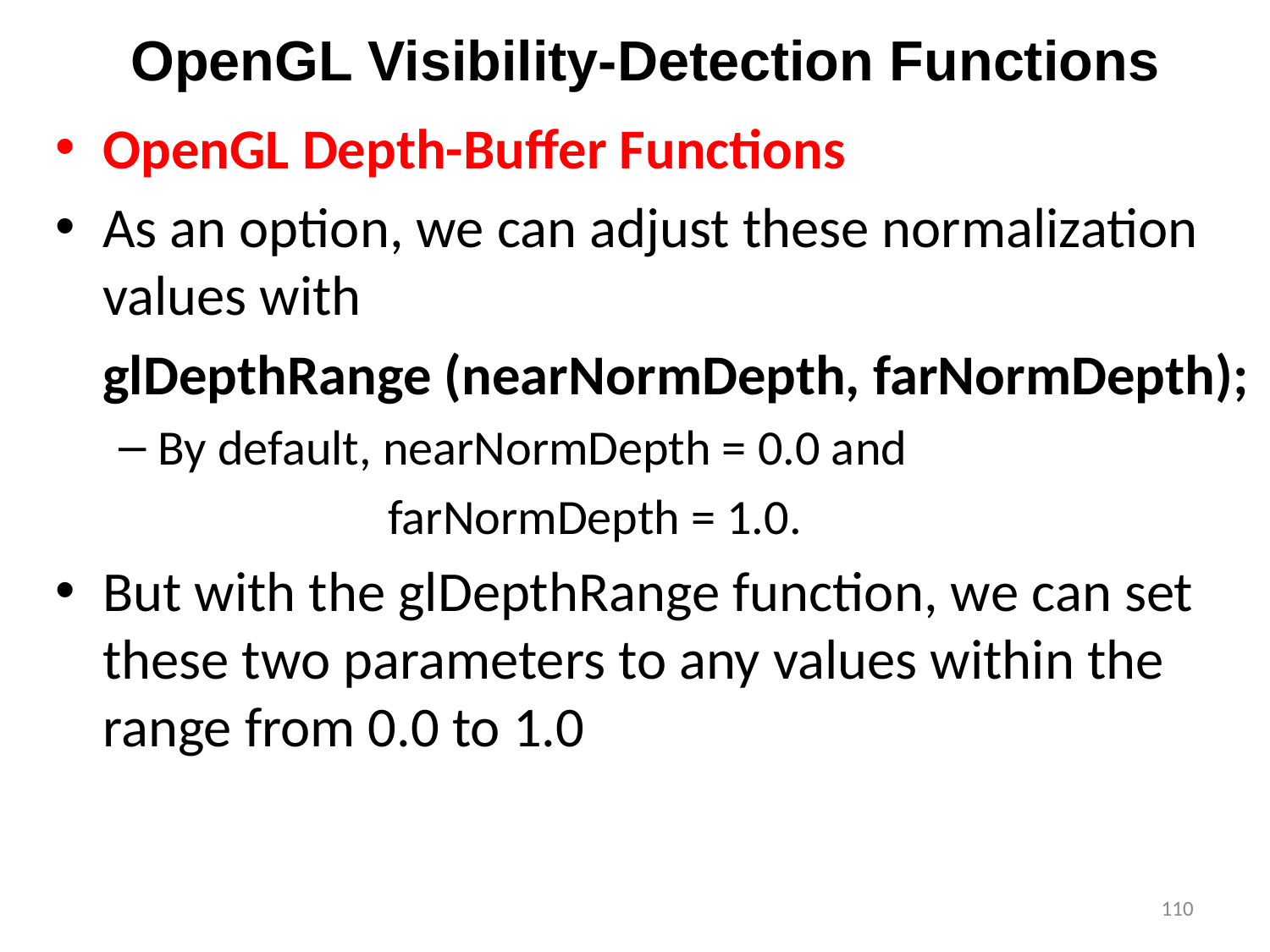

# OpenGL Visibility-Detection Functions
OpenGL Depth-Buffer Functions
As an option, we can adjust these normalization values with
	glDepthRange (nearNormDepth, farNormDepth);
By default, nearNormDepth = 0.0 and
                        farNormDepth = 1.0.
But with the glDepthRange function, we can set these two parameters to any values within the range from 0.0 to 1.0
110